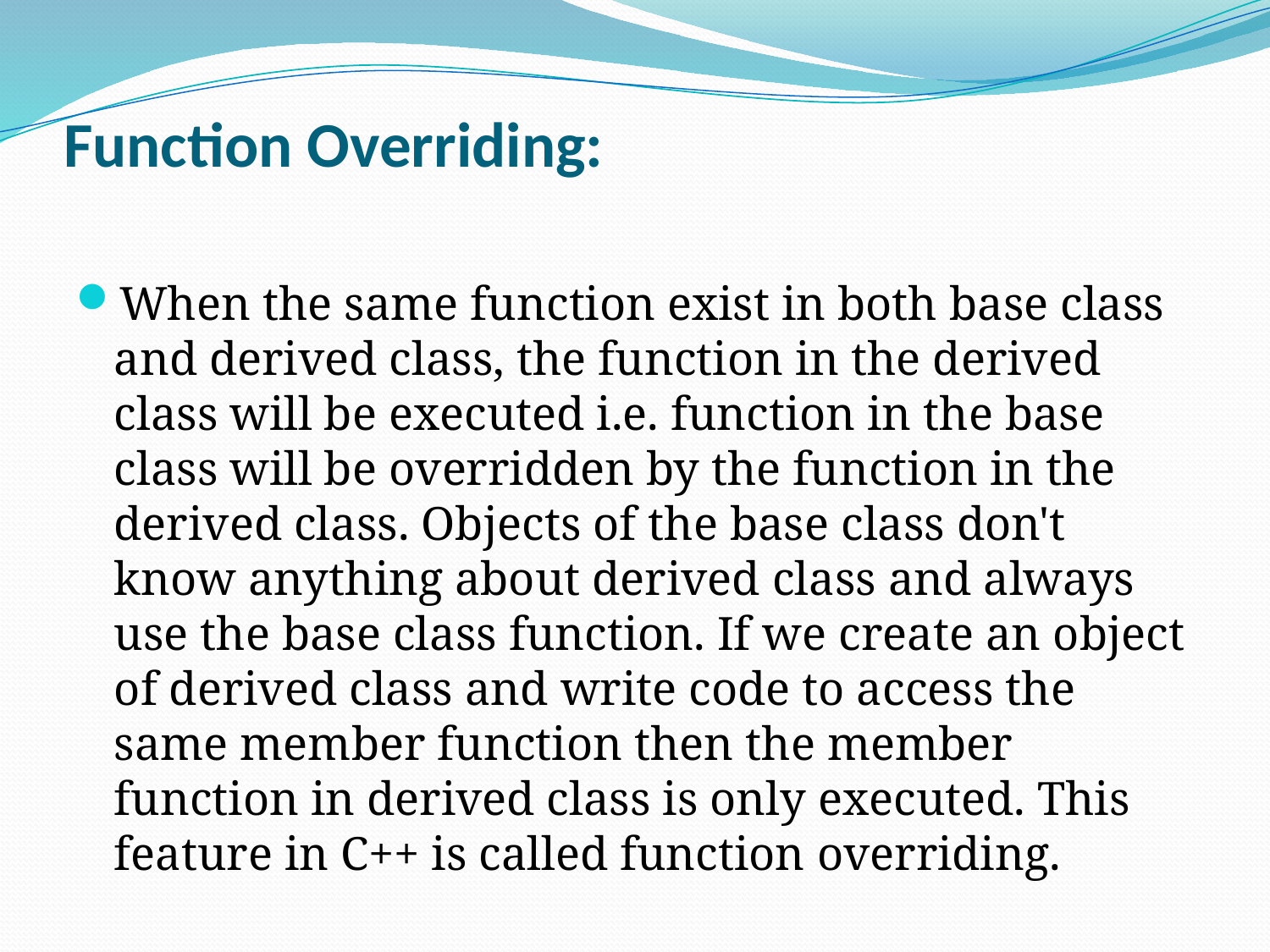

# Function Overriding:
When the same function exist in both base class and derived class, the function in the derived class will be executed i.e. function in the base class will be overridden by the function in the derived class. Objects of the base class don't know anything about derived class and always use the base class function. If we create an object of derived class and write code to access the same member function then the member function in derived class is only executed. This feature in C++ is called function overriding.